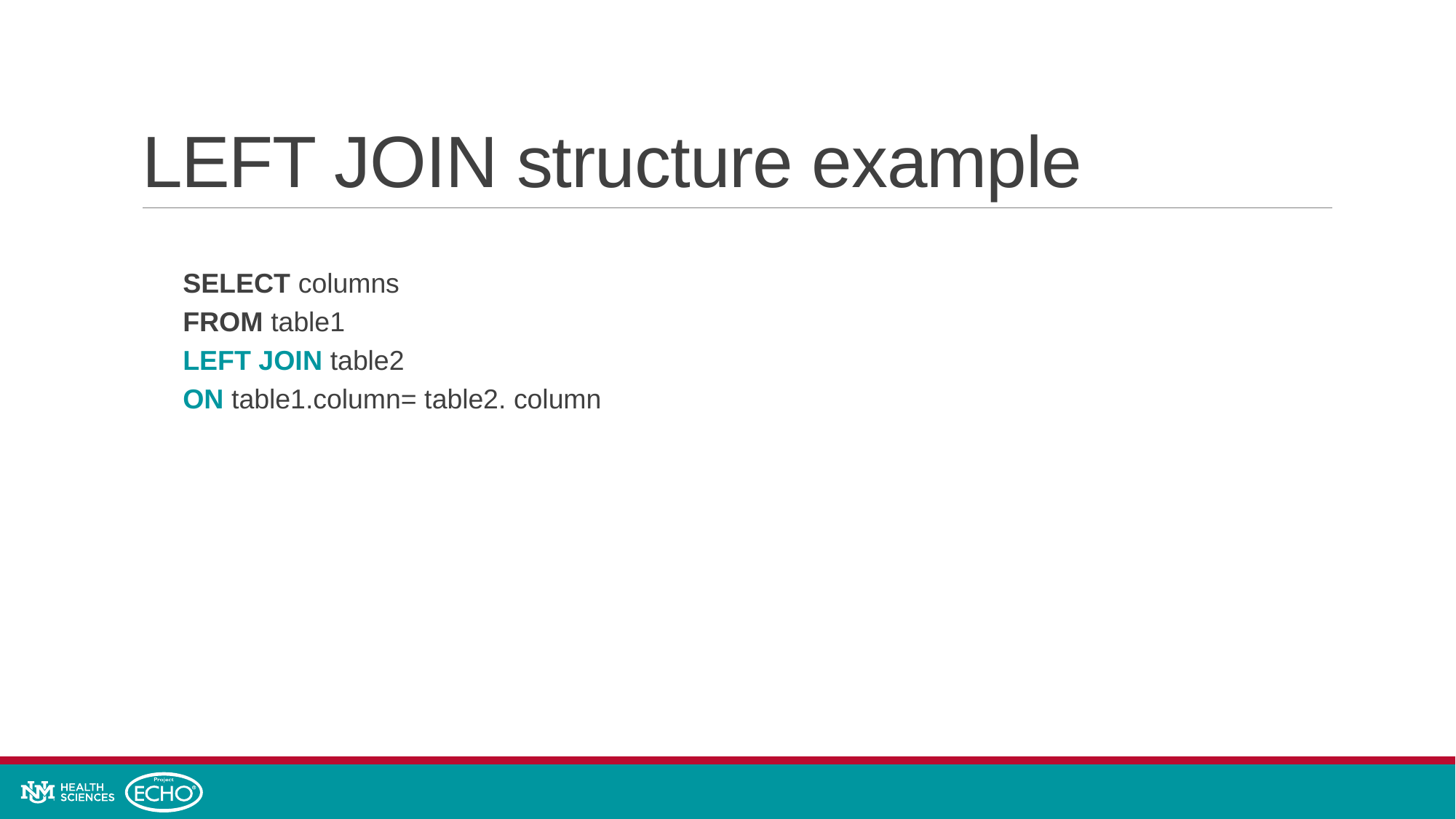

# LEFT JOIN structure example
SELECT columns
FROM table1
LEFT JOIN table2
ON table1.column= table2. column